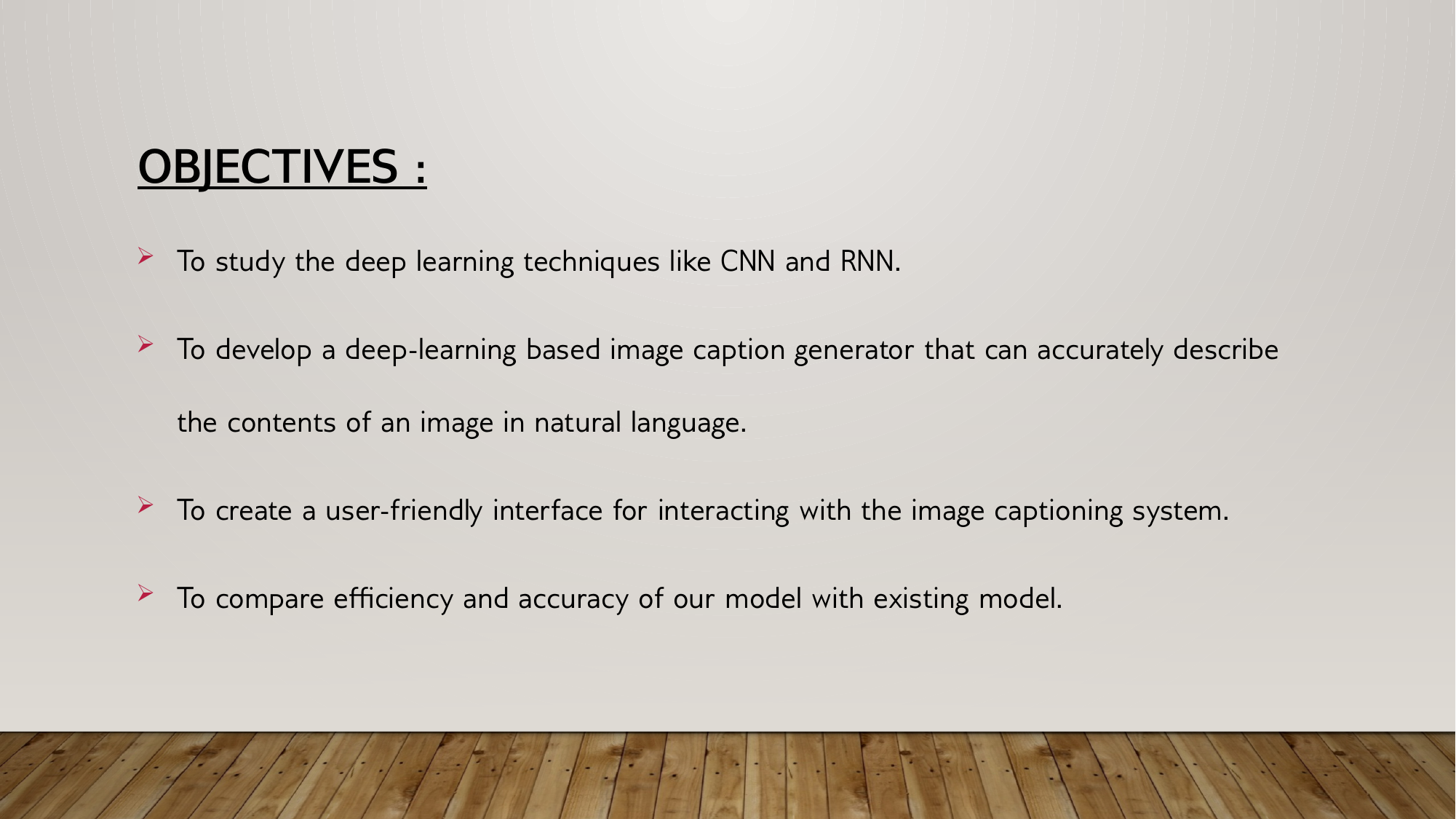

Objectives :
To study the deep learning techniques like CNN and RNN.
To develop a deep-learning based image caption generator that can accurately describe the contents of an image in natural language.
To create a user-friendly interface for interacting with the image captioning system.
To compare efficiency and accuracy of our model with existing model.